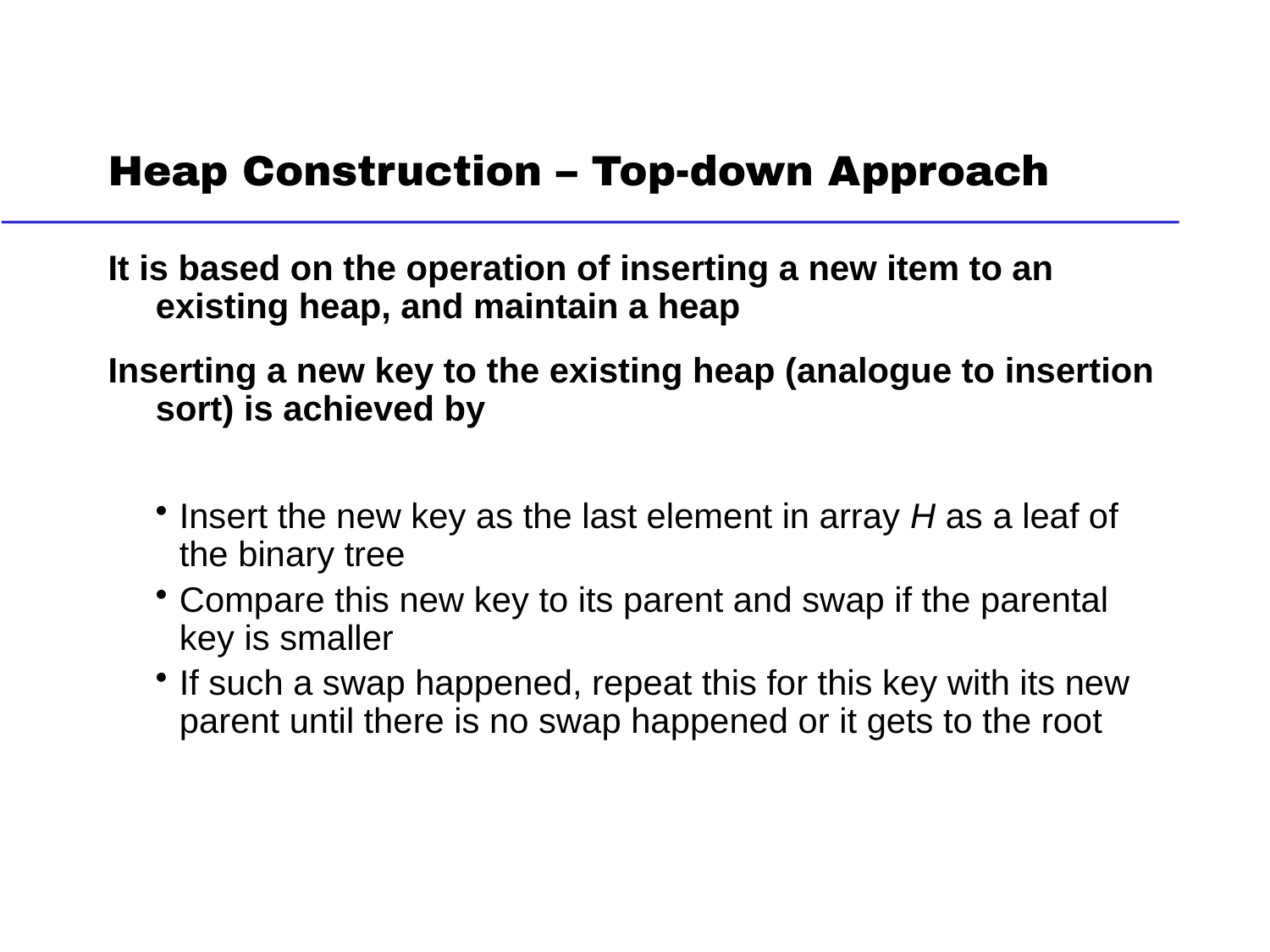

# Heap Construction – Top-down Approach
It is based on the operation of inserting a new item to an existing heap, and maintain a heap
Inserting a new key to the existing heap (analogue to insertion sort) is achieved by

Insert the new key as the last element in array H as a leaf of the binary tree
Compare this new key to its parent and swap if the parental key is smaller
If such a swap happened, repeat this for this key with its new parent until there is no swap happened or it gets to the root